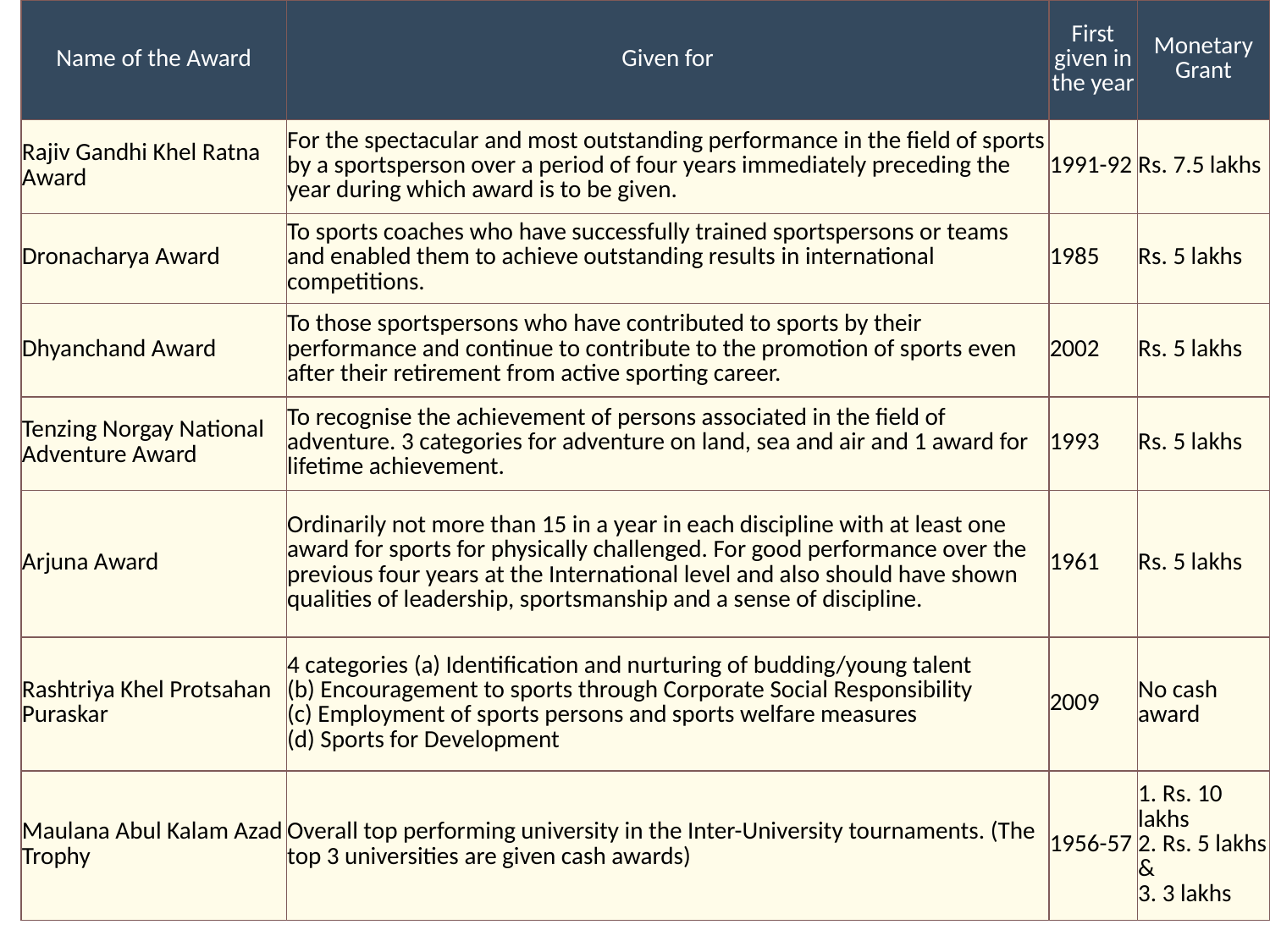

| Name of the Award | Given for | First given in the year | Monetary Grant |
| --- | --- | --- | --- |
| Rajiv Gandhi Khel Ratna Award | For the spectacular and most outstanding performance in the field of sports by a sportsperson over a period of four years immediately preceding the year during which award is to be given. | 1991-92 | Rs. 7.5 lakhs |
| Dronacharya Award | To sports coaches who have successfully trained sportspersons or teams and enabled them to achieve outstanding results in international competitions. | 1985 | Rs. 5 lakhs |
| Dhyanchand Award | To those sportspersons who have contributed to sports by their performance and continue to contribute to the promotion of sports even after their retirement from active sporting career. | 2002 | Rs. 5 lakhs |
| Tenzing Norgay National Adventure Award | To recognise the achievement of persons associated in the field of adventure. 3 categories for adventure on land, sea and air and 1 award for lifetime achievement. | 1993 | Rs. 5 lakhs |
| Arjuna Award | Ordinarily not more than 15 in a year in each discipline with at least one award for sports for physically challenged. For good performance over the previous four years at the International level and also should have shown qualities of leadership, sportsmanship and a sense of discipline. | 1961 | Rs. 5 lakhs |
| Rashtriya Khel Protsahan Puraskar | 4 categories (a) Identification and nurturing of budding/young talent (b) Encouragement to sports through Corporate Social Responsibility (c) Employment of sports persons and sports welfare measures (d) Sports for Development | 2009 | No cash award |
| Maulana Abul Kalam Azad Trophy | Overall top performing university in the Inter-University tournaments. (The top 3 universities are given cash awards) | 1956-57 | 1. Rs. 10 lakhs 2. Rs. 5 lakhs & 3. 3 lakhs |
#